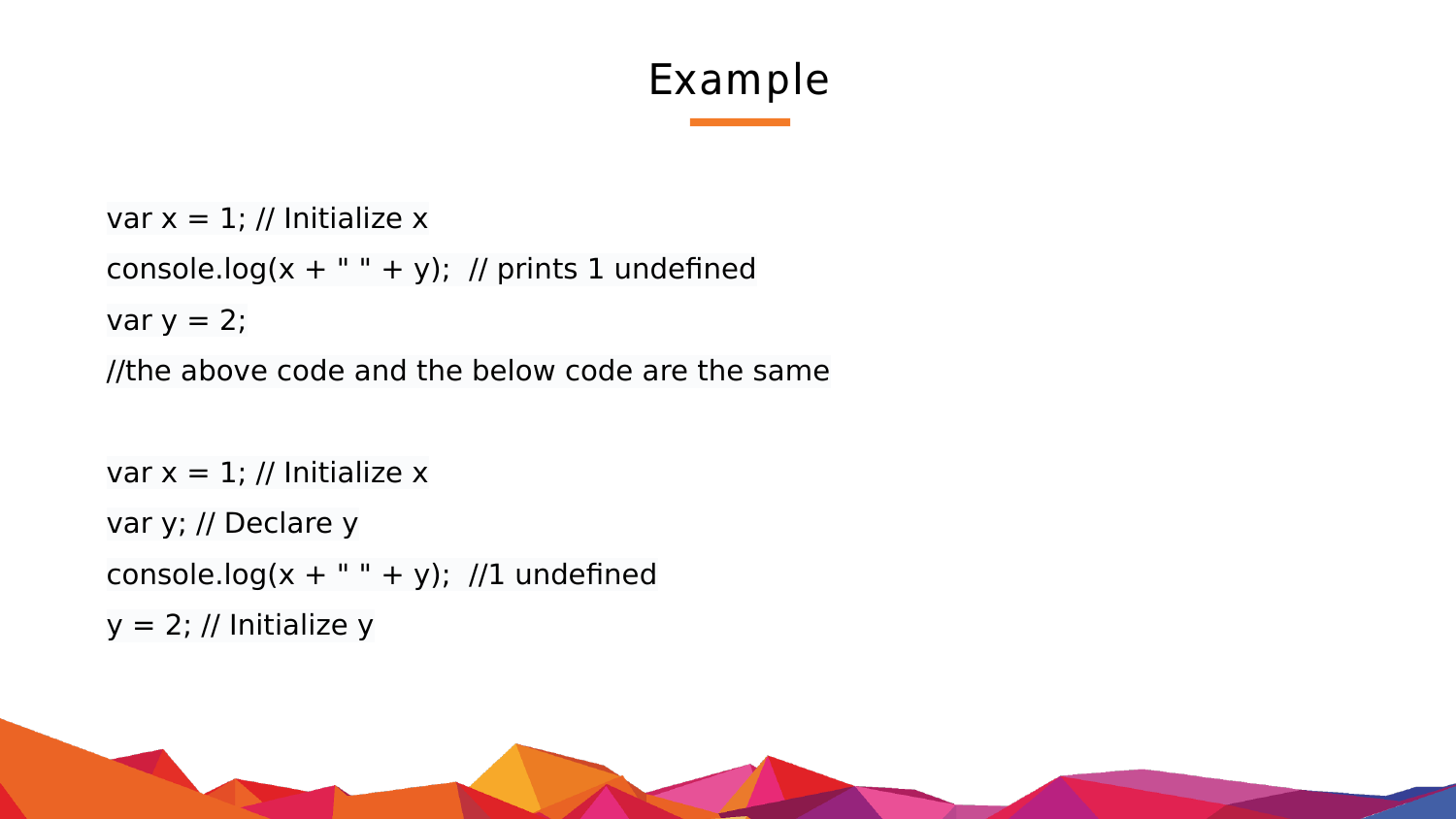

# Example
var x = 1; // Initialize x
console.log(x + " " + y);  // prints 1 undefined
var y = 2;
//the above code and the below code are the same
var x = 1; // Initialize x
var y; // Declare y
console.log(x + " " + y);  //1 undefined
y = 2; // Initialize y